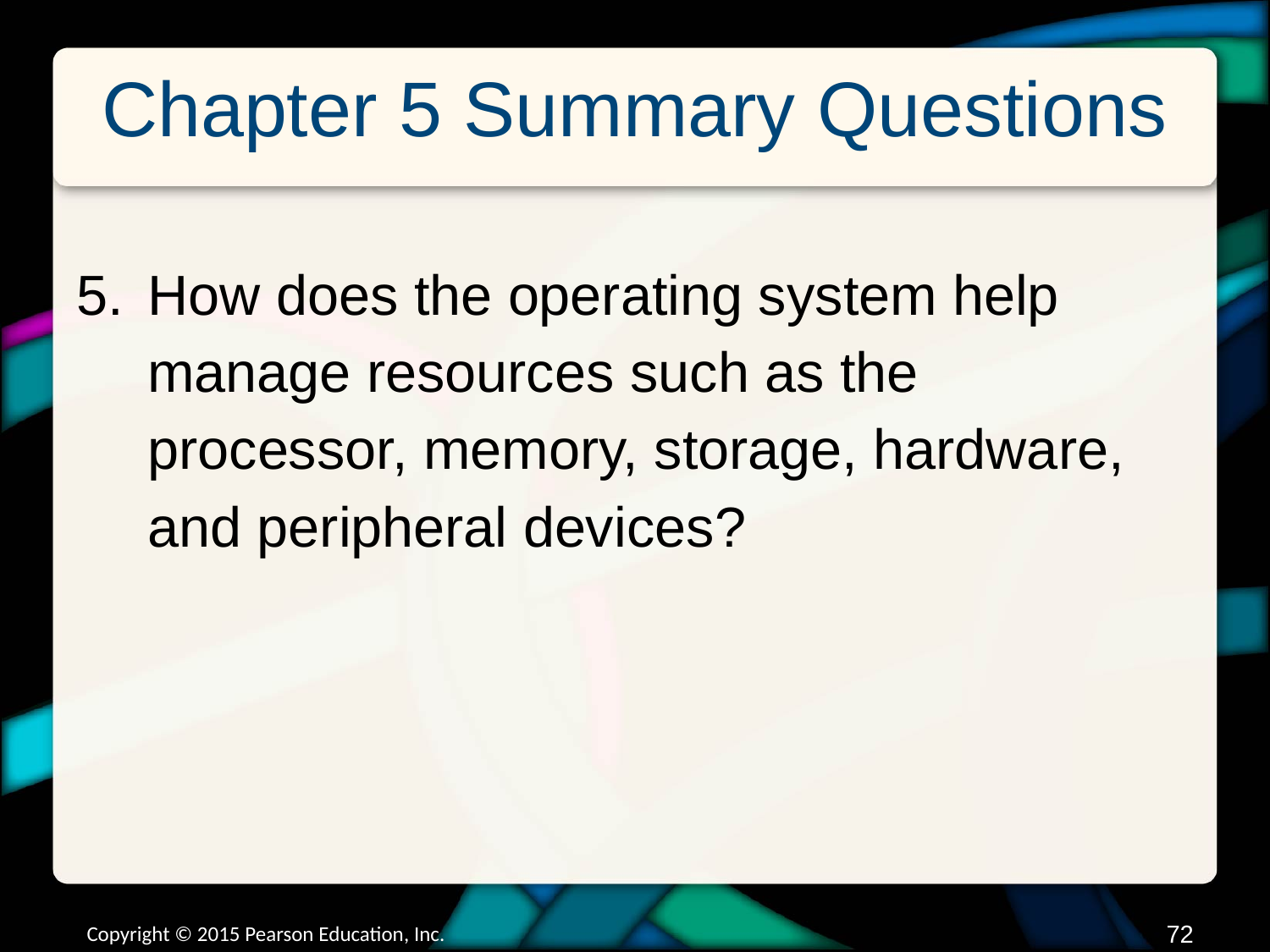

# Chapter 5 Summary Questions
How does the operating system help manage resources such as the processor, memory, storage, hardware, and peripheral devices?
Copyright © 2015 Pearson Education, Inc.
72